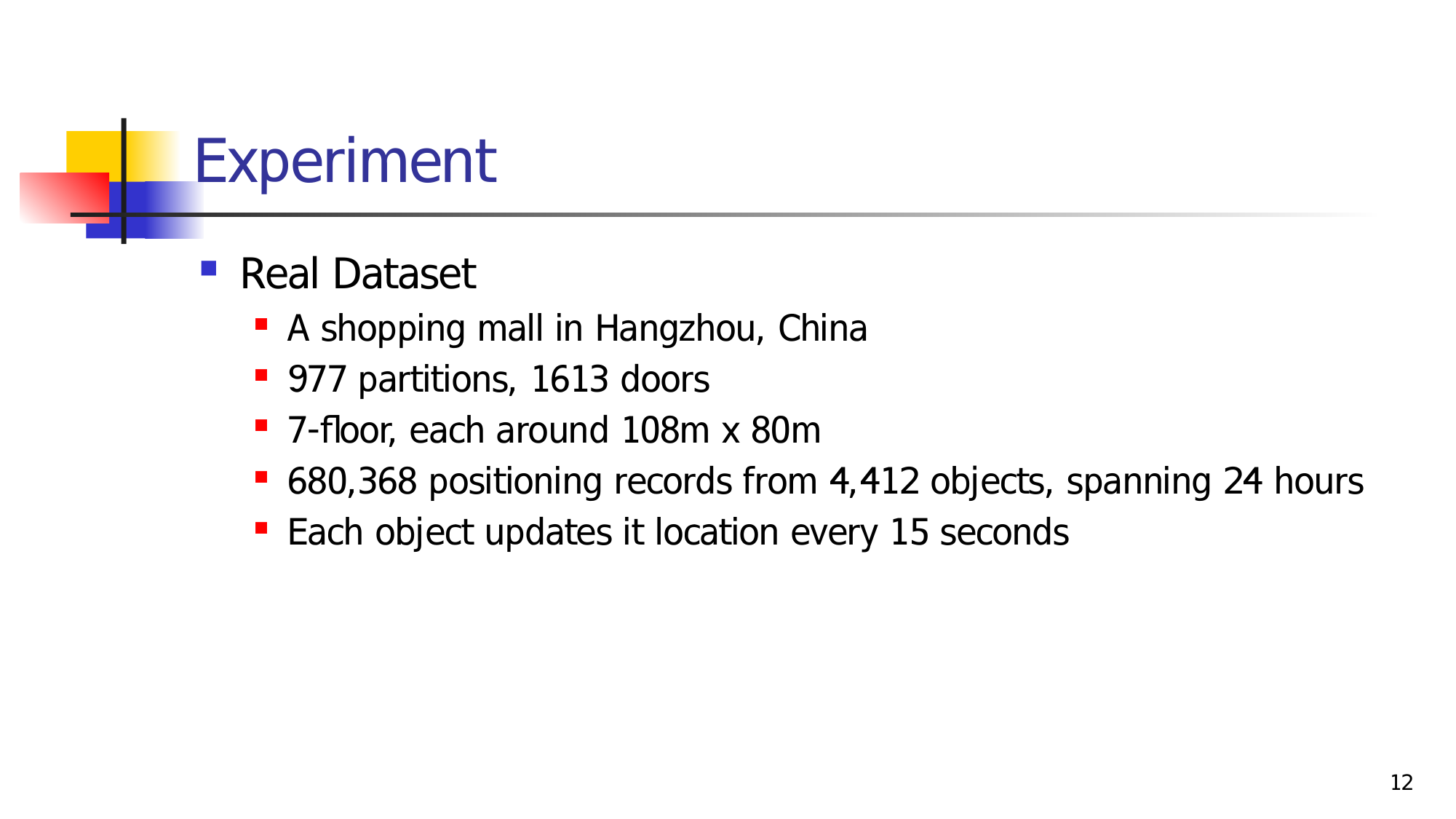

# Experiment
Real Dataset
A shopping mall in Hangzhou, China
977 partitions, 1613 doors
7-floor, each around 108m x 80m
680,368 positioning records from 4,412 objects, spanning 24 hours
Each object updates it location every 15 seconds
12